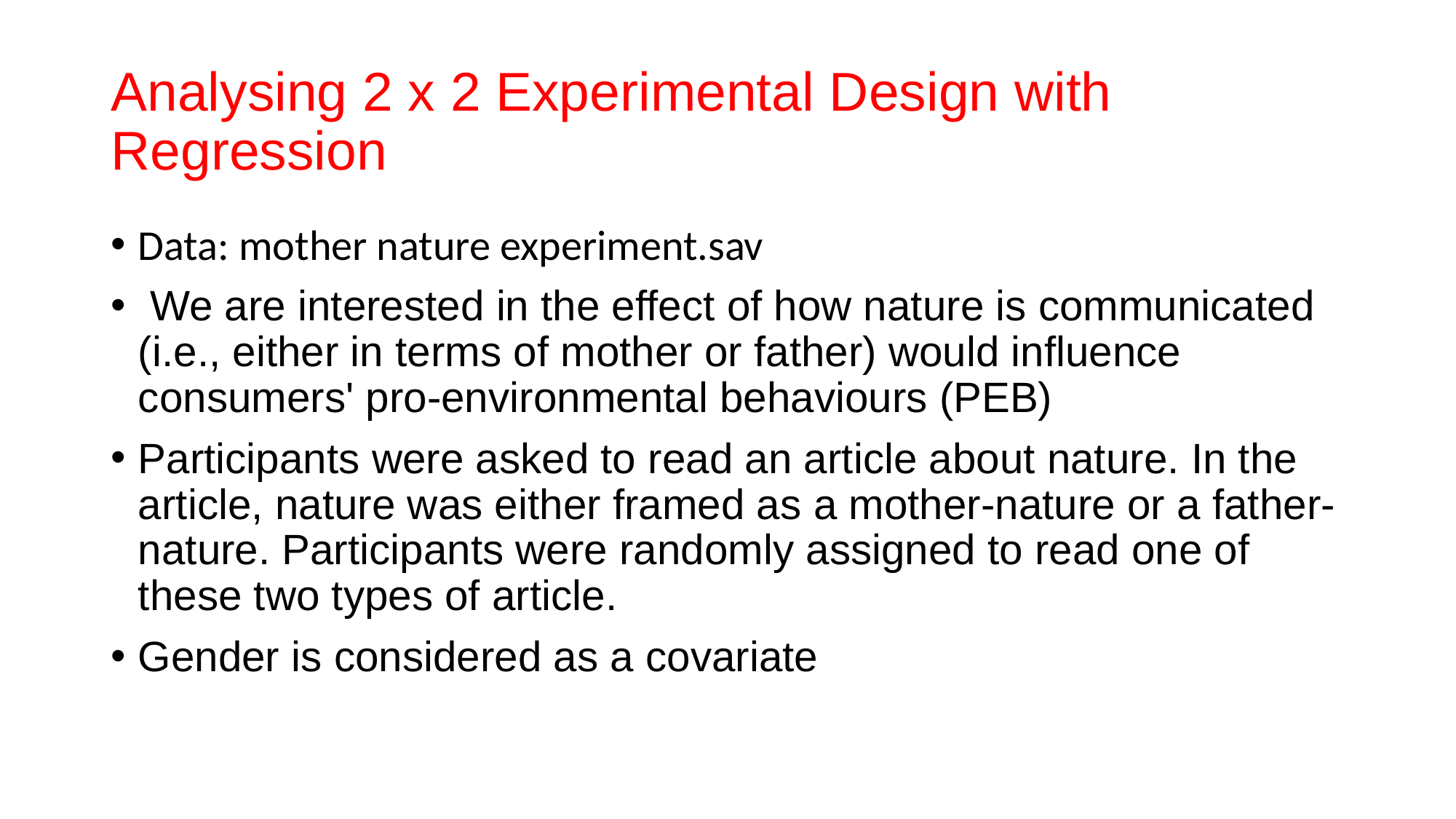

# Analysing 2 x 2 Experimental Design with Regression
Data: mother nature experiment.sav
 We are interested in the effect of how nature is communicated (i.e., either in terms of mother or father) would influence consumers' pro-environmental behaviours (PEB)
Participants were asked to read an article about nature. In the article, nature was either framed as a mother-nature or a father-nature. Participants were randomly assigned to read one of these two types of article.
Gender is considered as a covariate